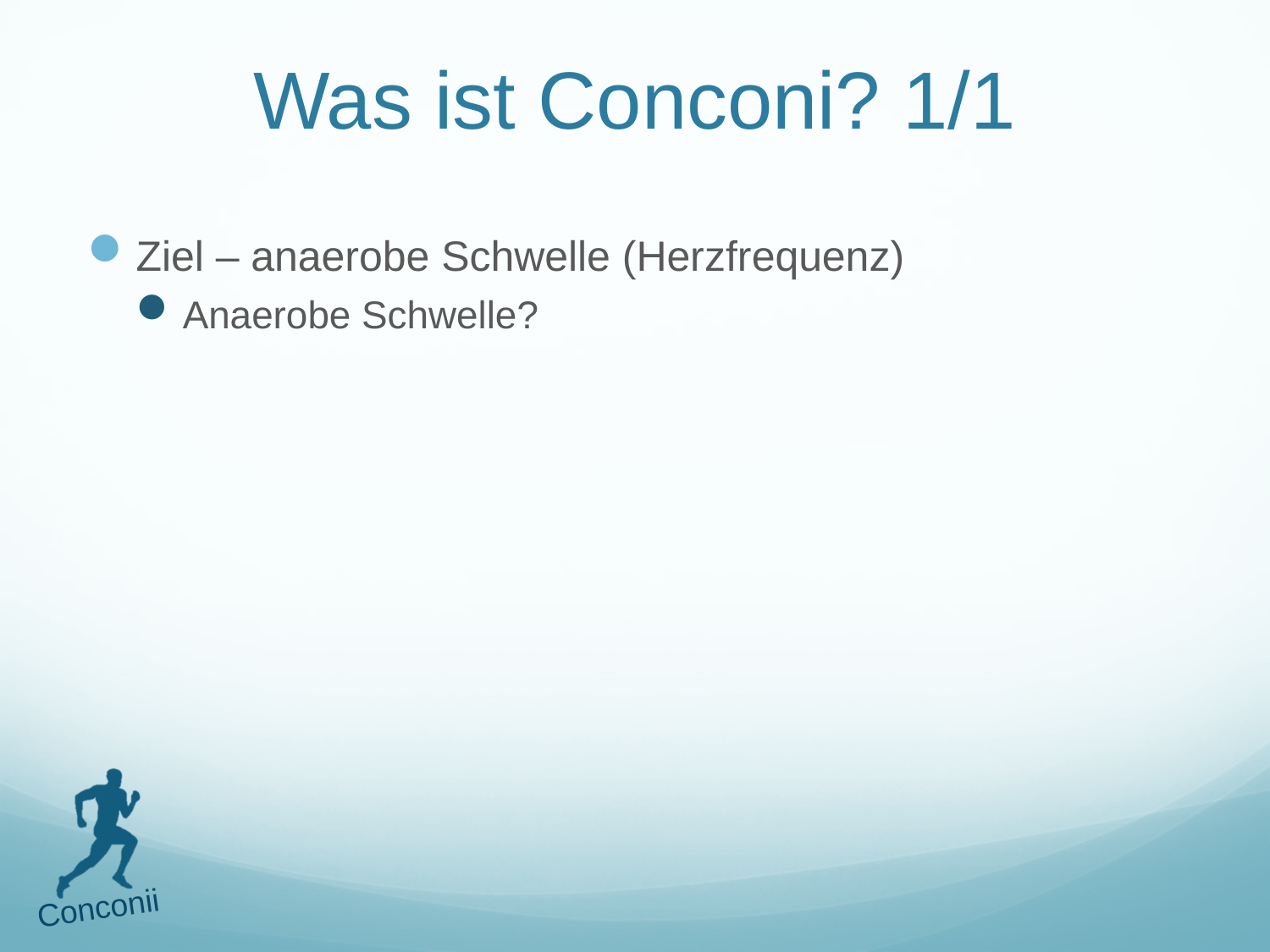

# Was ist Conconi? 1/1
Ziel – anaerobe Schwelle (Herzfrequenz)
Anaerobe Schwelle?